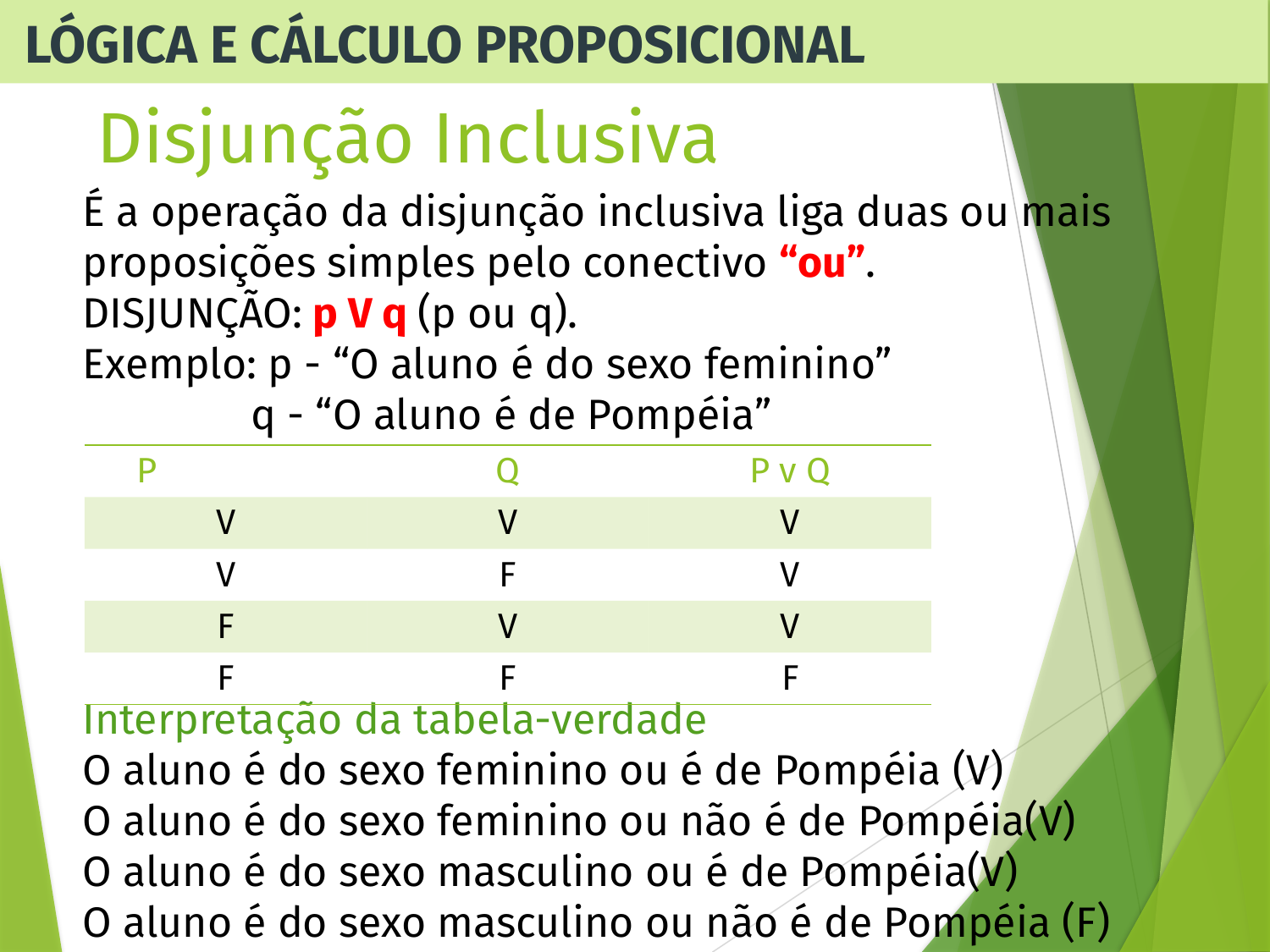

Lógica e Cálculo Proposicional
# Disjunção Inclusiva
É a operação da disjunção inclusiva liga duas ou mais proposições simples pelo conectivo “ou”.
DISJUNÇÃO: p V q (p ou q).
Exemplo: p - “O aluno é do sexo feminino”
               q - “O aluno é de Pompéia”

Interpretação da tabela-verdade
O aluno é do sexo feminino ou é de Pompéia (V)
O aluno é do sexo feminino ou não é de Pompéia(V)
O aluno é do sexo masculino ou é de Pompéia(V)
O aluno é do sexo masculino ou não é de Pompéia (F)
| P | Q | P v Q |
| --- | --- | --- |
| V | V | V |
| V | F | V |
| F | V | V |
| F | F | F |